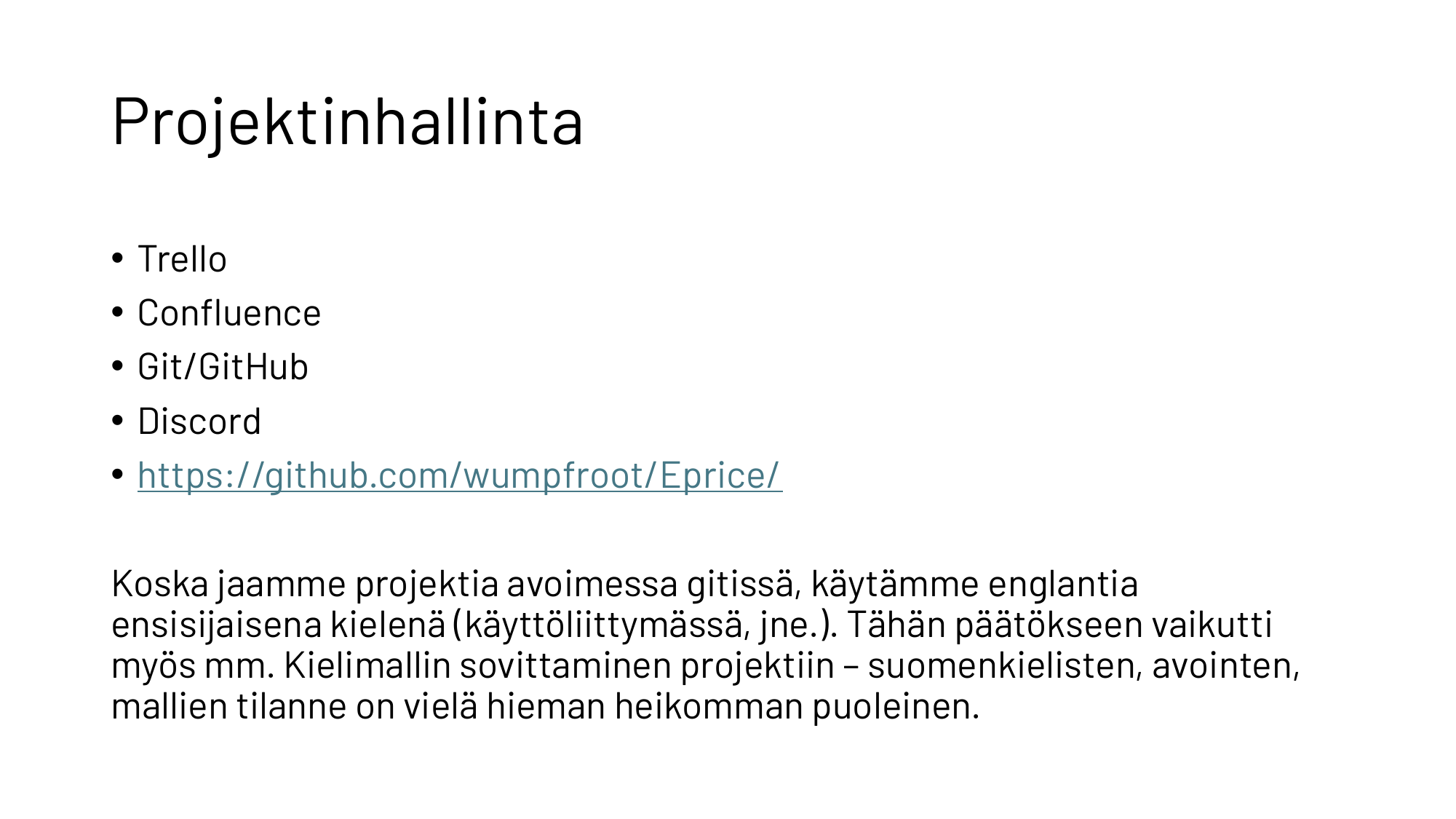

# Projektinhallinta

Trello
Confluence
Git/GitHub
Discord
https://github.com/wumpfroot/Eprice/

Koska jaamme projektia avoimessa gitissä, käytämme englantia ensisijaisena kielenä (käyttöliittymässä, jne.). Tähän päätökseen vaikutti myös mm. Kielimallin sovittaminen projektiin – suomenkielisten, avointen, mallien tilanne on vielä hieman heikomman puoleinen.